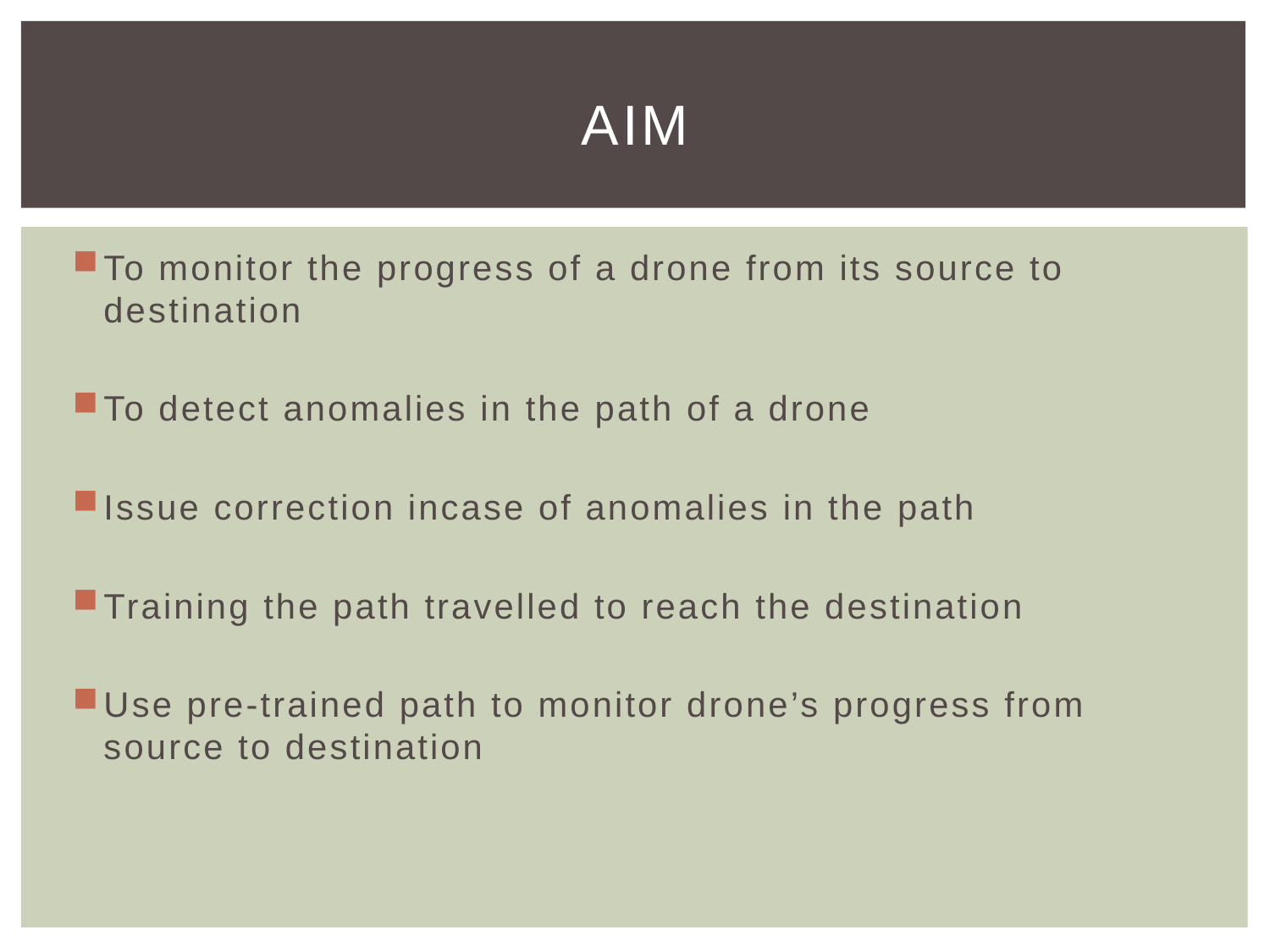

# Aim
To monitor the progress of a drone from its source to destination

To detect anomalies in the path of a drone

Issue correction incase of anomalies in the path

Training the path travelled to reach the destination

Use pre-trained path to monitor drone’s progress from source to destination